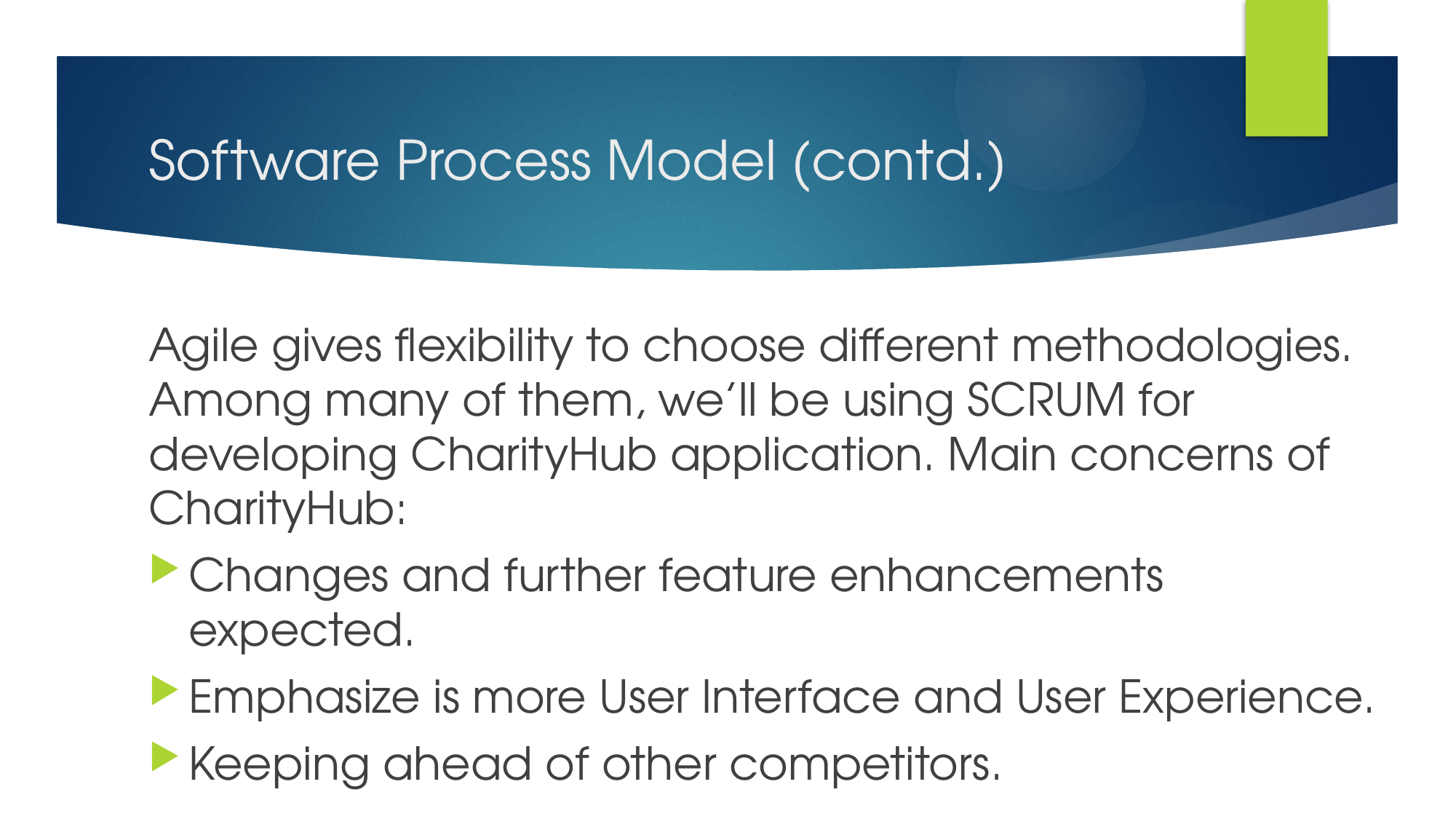

# Software Process Model (contd.)
Agile gives flexibility to choose different methodologies. Among many of them, we’ll be using SCRUM for developing CharityHub application. Main concerns of CharityHub:
Changes and further feature enhancements expected.
Emphasize is more User Interface and User Experience.
Keeping ahead of other competitors.